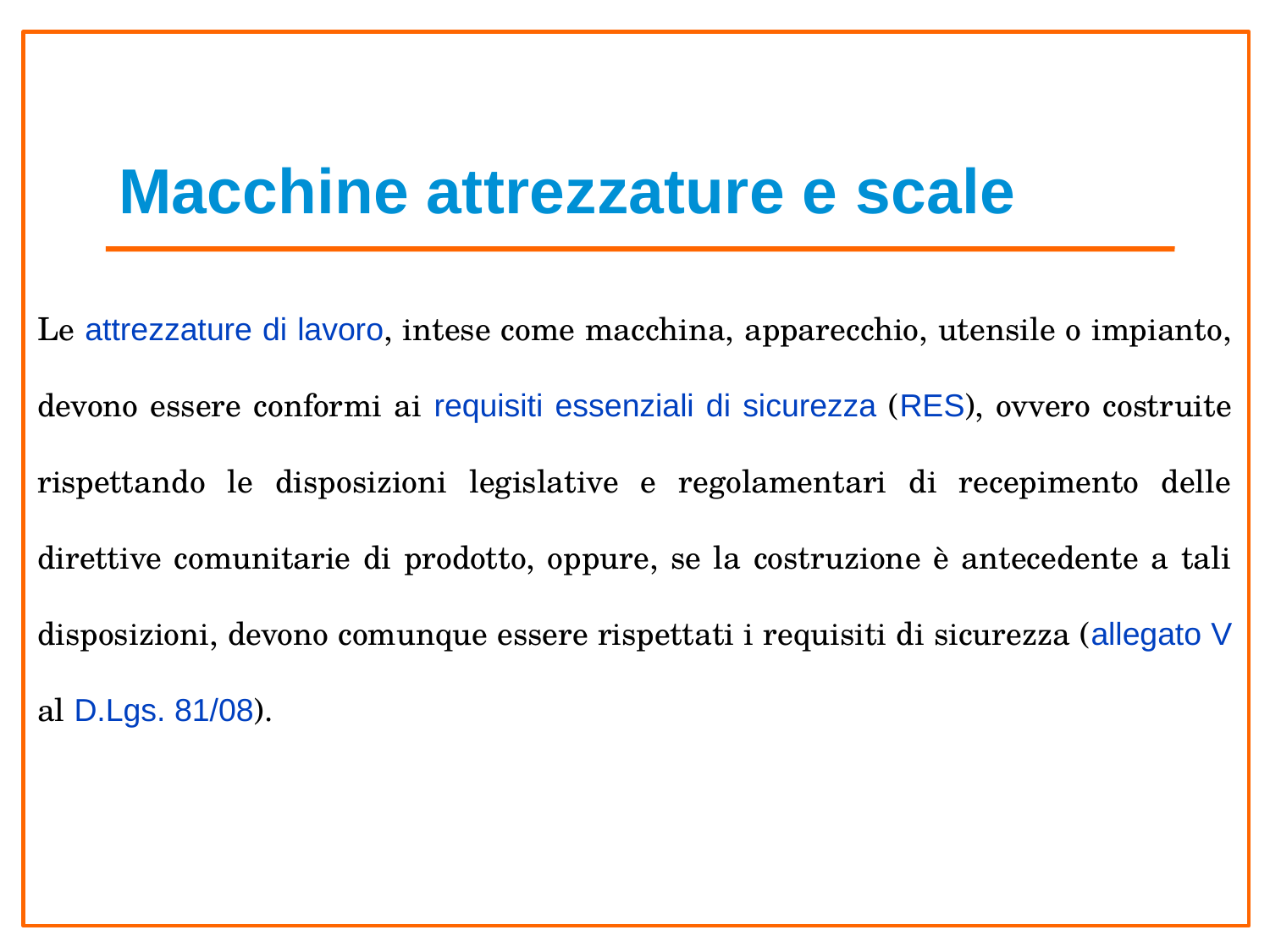

# Macchine attrezzature e scale
Le attrezzature di lavoro, intese come macchina, apparecchio, utensile o impianto, devono essere conformi ai requisiti essenziali di sicurezza (RES), ovvero costruite rispettando le disposizioni legislative e regolamentari di recepimento delle direttive comunitarie di prodotto, oppure, se la costruzione è antecedente a tali disposizioni, devono comunque essere rispettati i requisiti di sicurezza (allegato V al D.Lgs. 81/08).